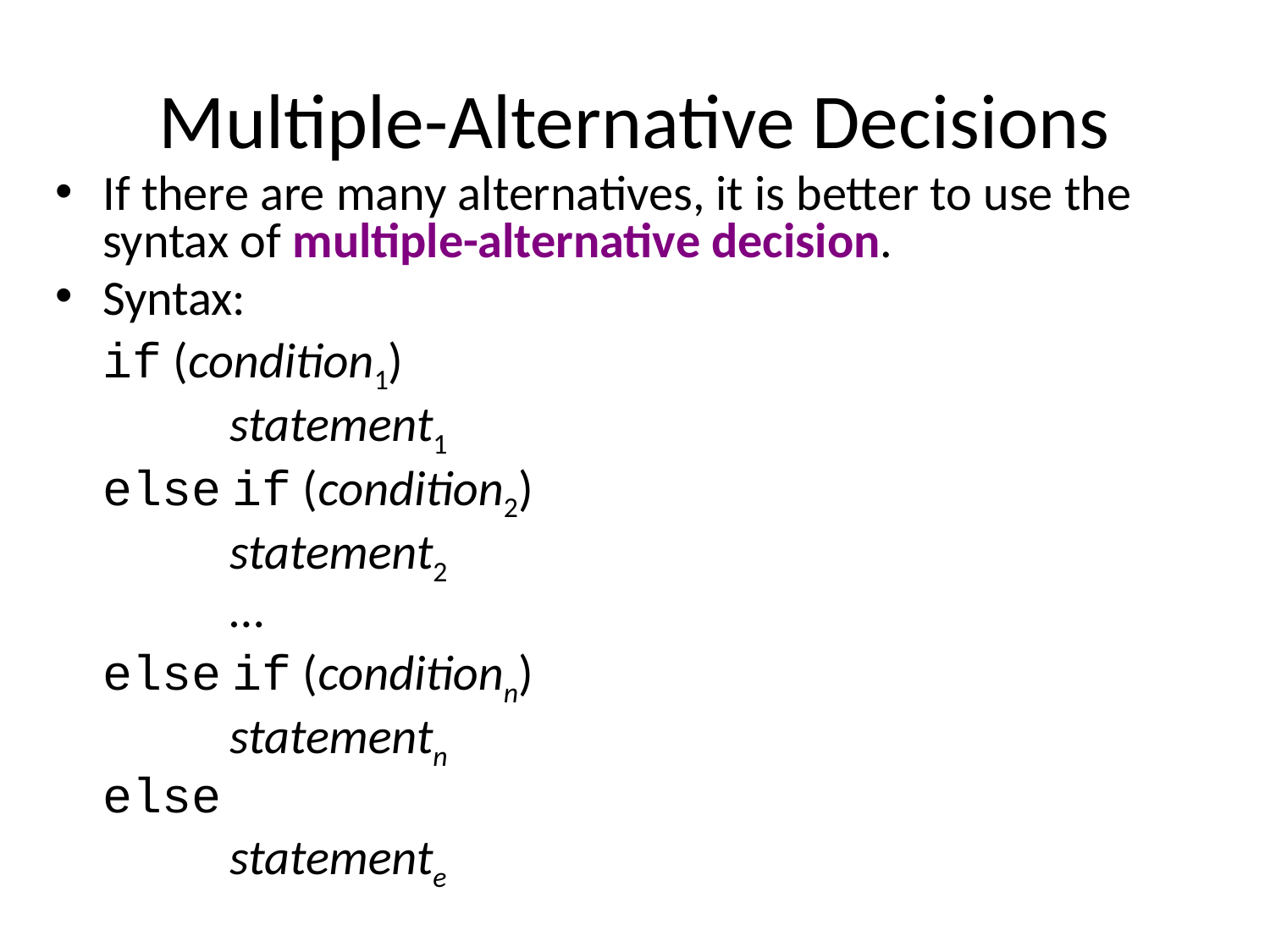

# Multiple-Alternative Decisions
If there are many alternatives, it is better to use the syntax of multiple-alternative decision.
Syntax:
	if (condition1)
		statement1
	else if (condition2)
		statement2
		…
	else if (conditionn)
		statementn
	else
		statemente